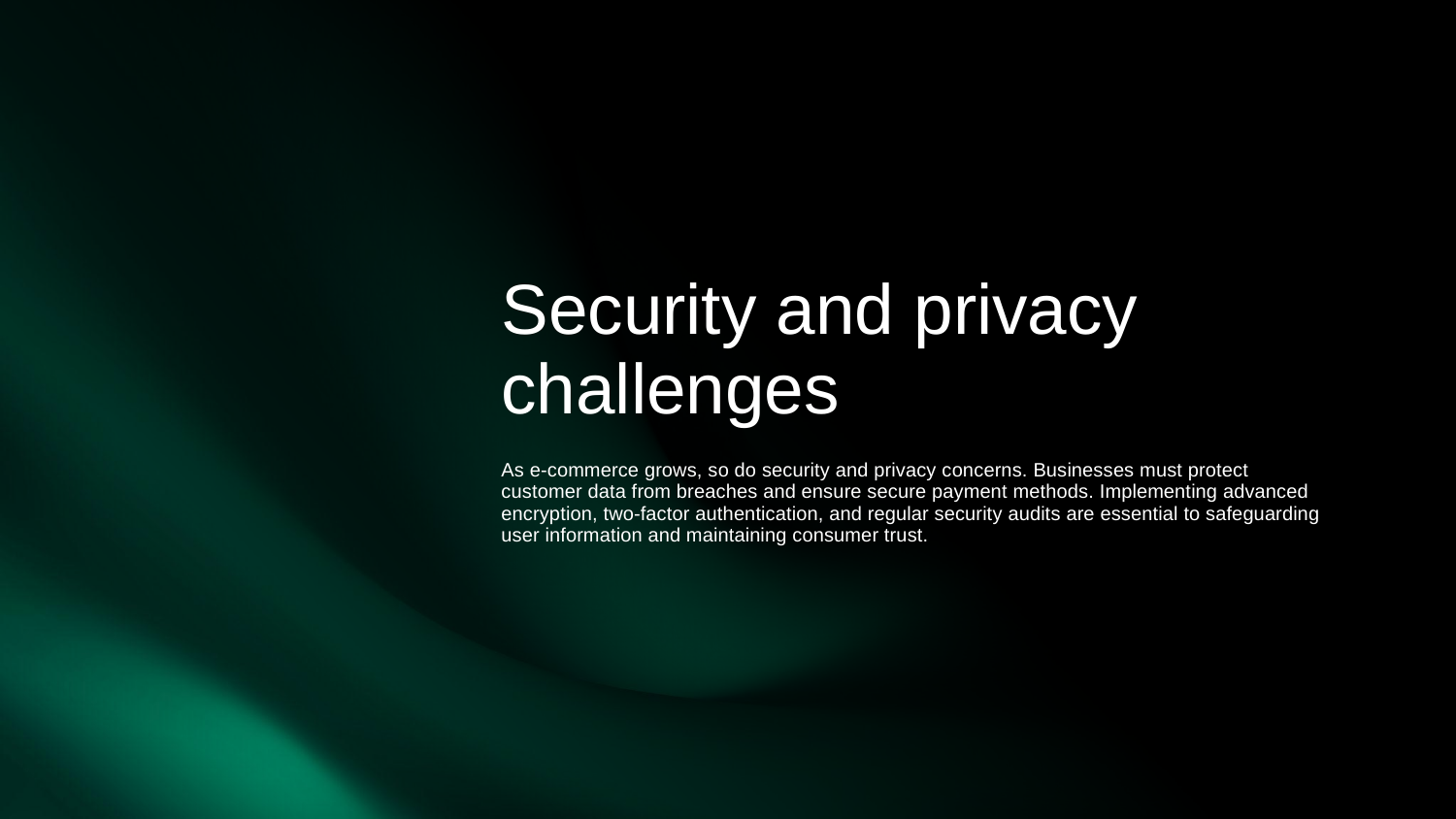

# Security and privacy challenges
As e-commerce grows, so do security and privacy concerns. Businesses must protect customer data from breaches and ensure secure payment methods. Implementing advanced encryption, two-factor authentication, and regular security audits are essential to safeguarding user information and maintaining consumer trust.